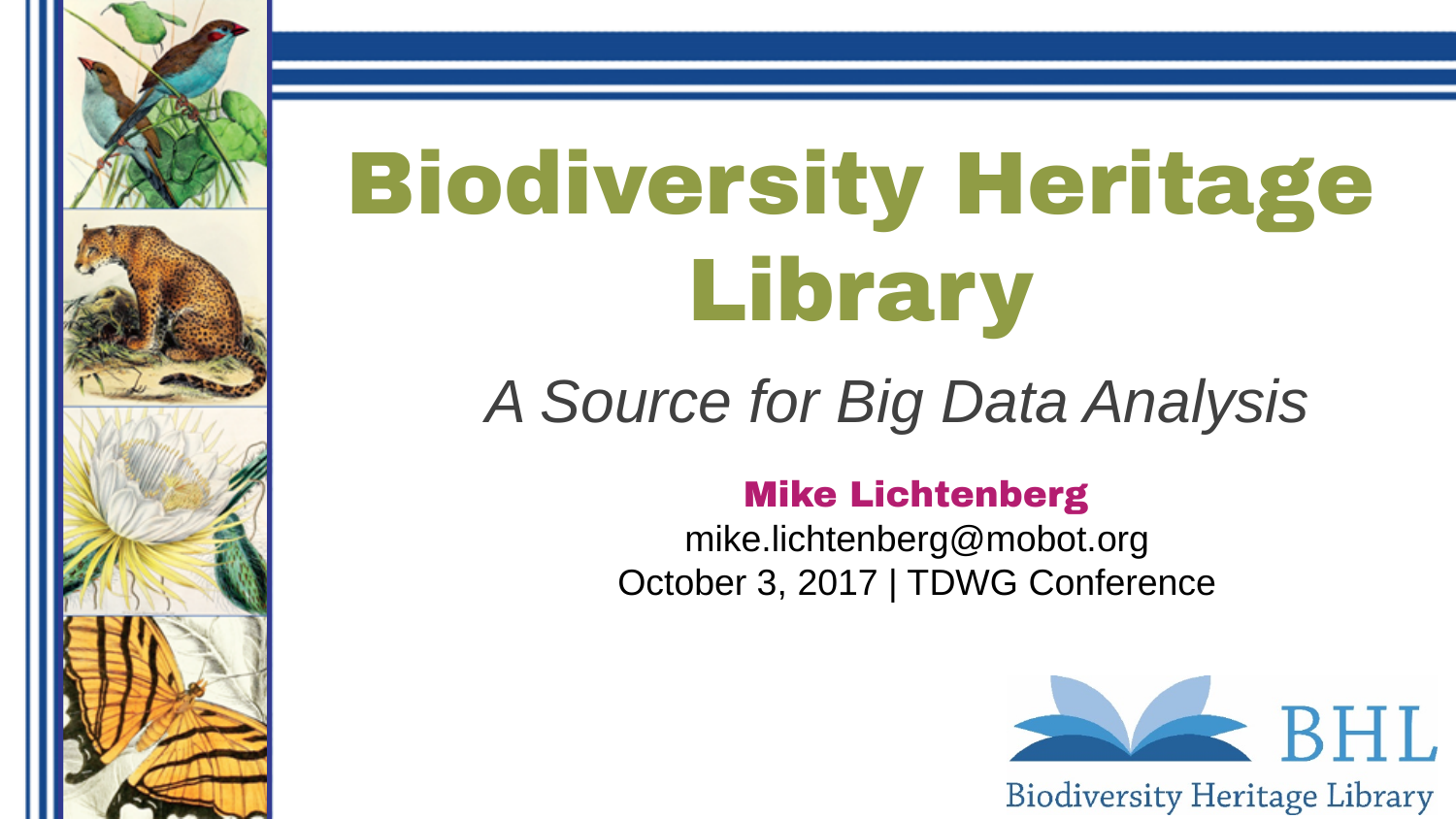

Biodiversity Heritage
Library
A Source for Big Data Analysis
Mike Lichtenberg
mike.lichtenberg@mobot.org
October 3, 2017 | TDWG Conference